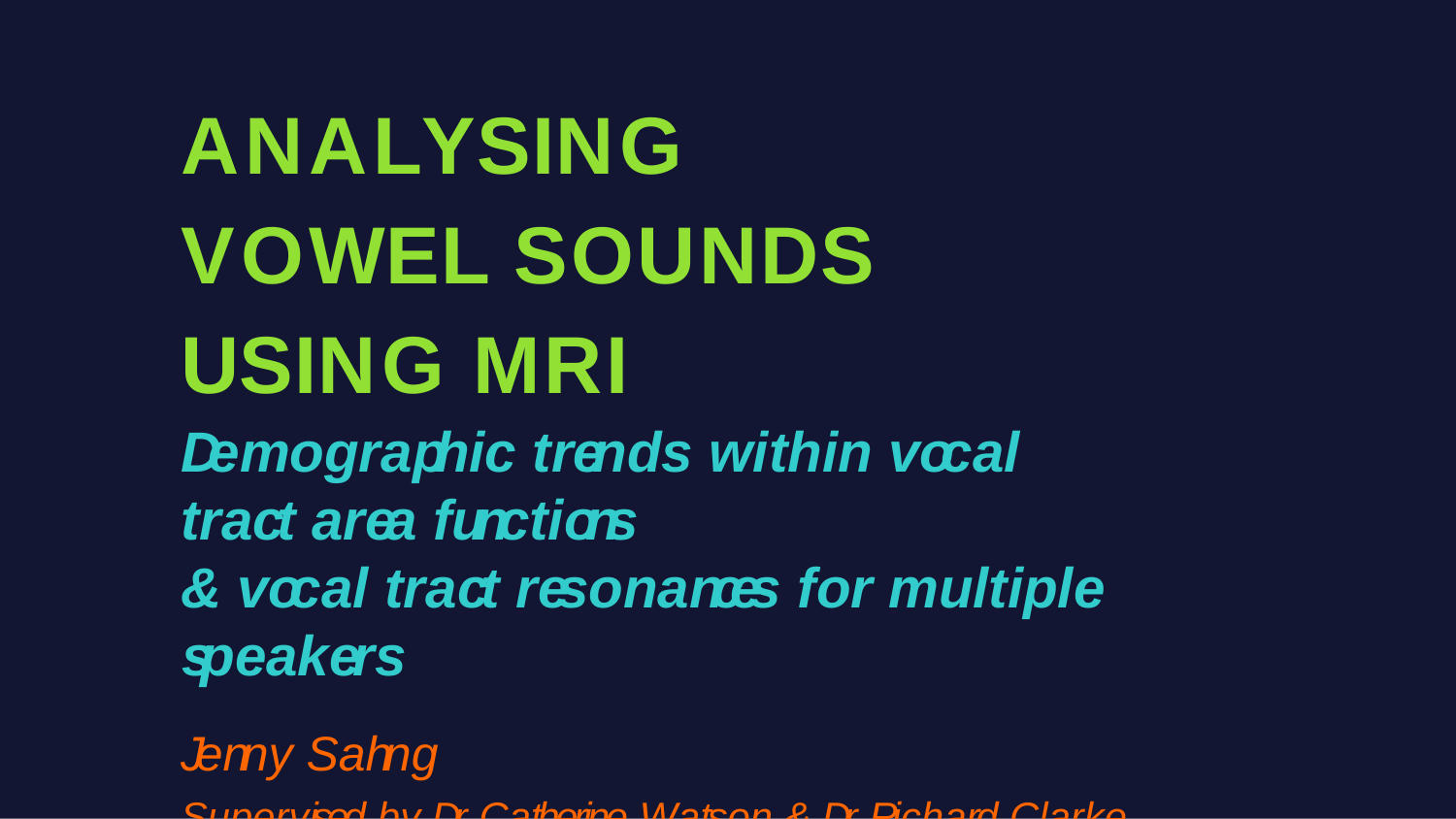

ANALYSING VOWEL SOUNDS USING MRI
Demographic trends within vocal tract area functions
& vocal tract resonances for multiple speakers
Jenny Sahng
Supervised by Dr Catherine Watson & Dr Richard Clarke
Department of Engineering Science